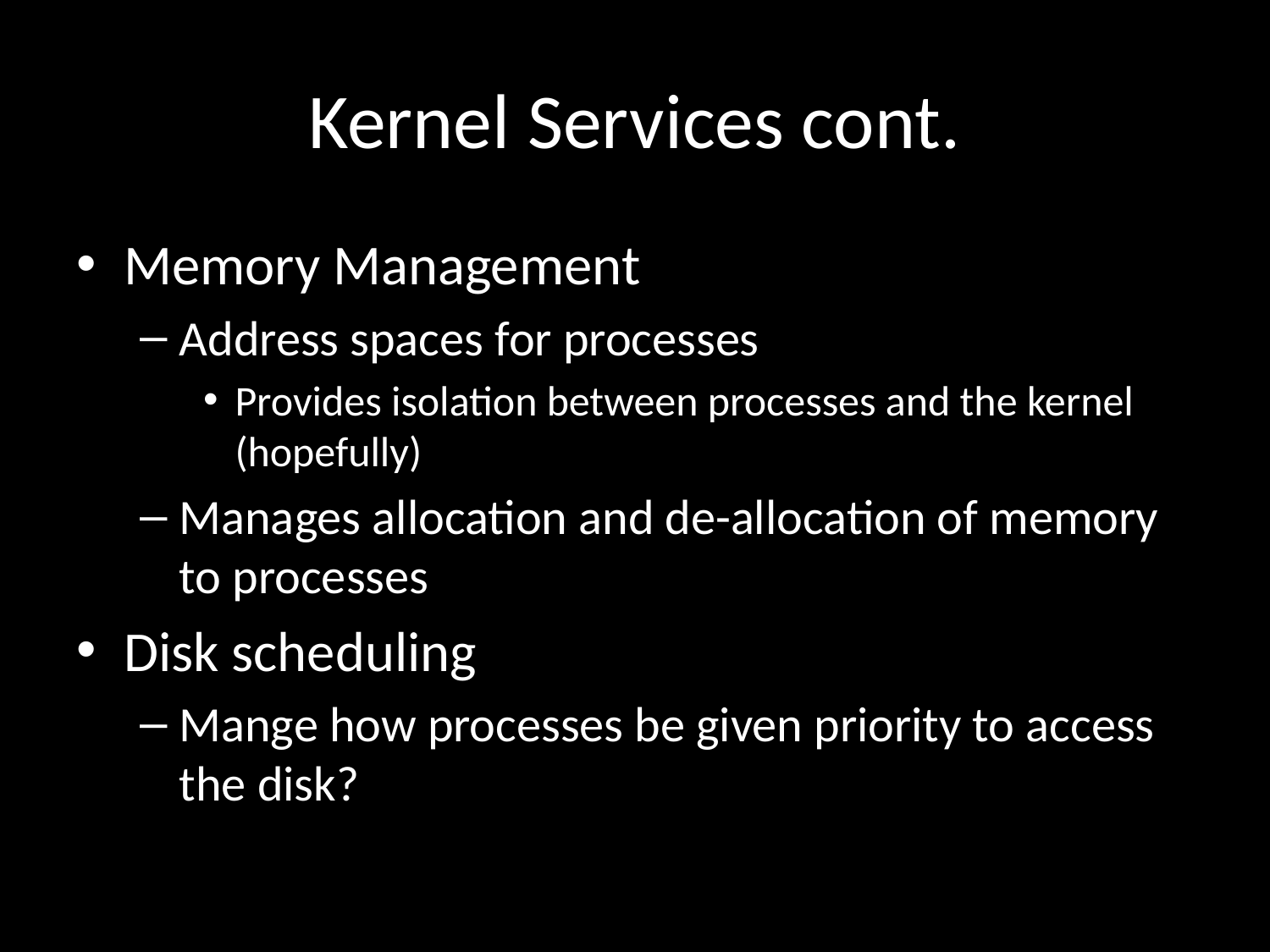

# Kernel Services cont.
Memory Management
Address spaces for processes
Provides isolation between processes and the kernel (hopefully)
Manages allocation and de-allocation of memory to processes
Disk scheduling
Mange how processes be given priority to access the disk?